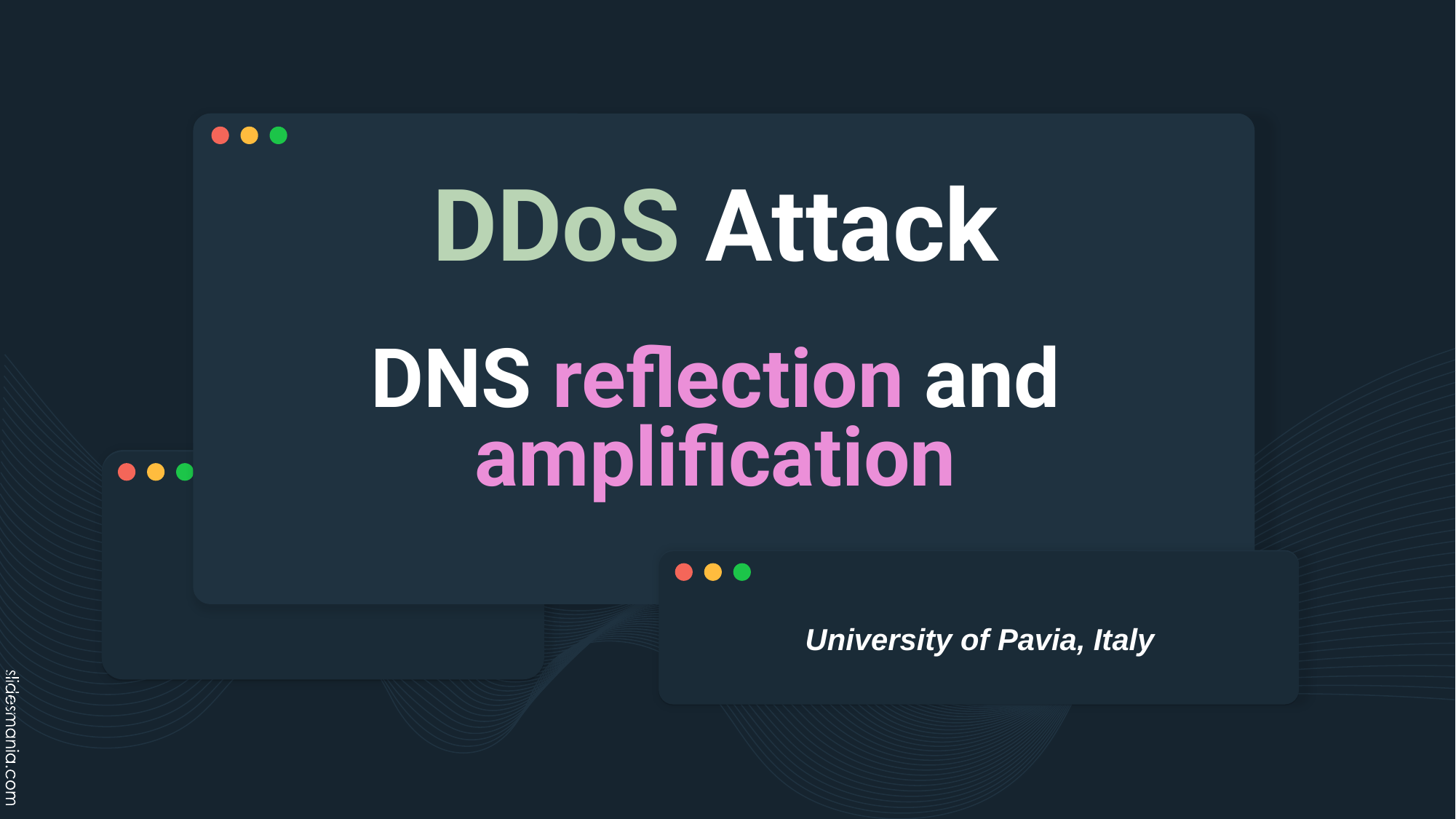

# DDoS Attack DNS reflection and amplification
University of Pavia, Italy